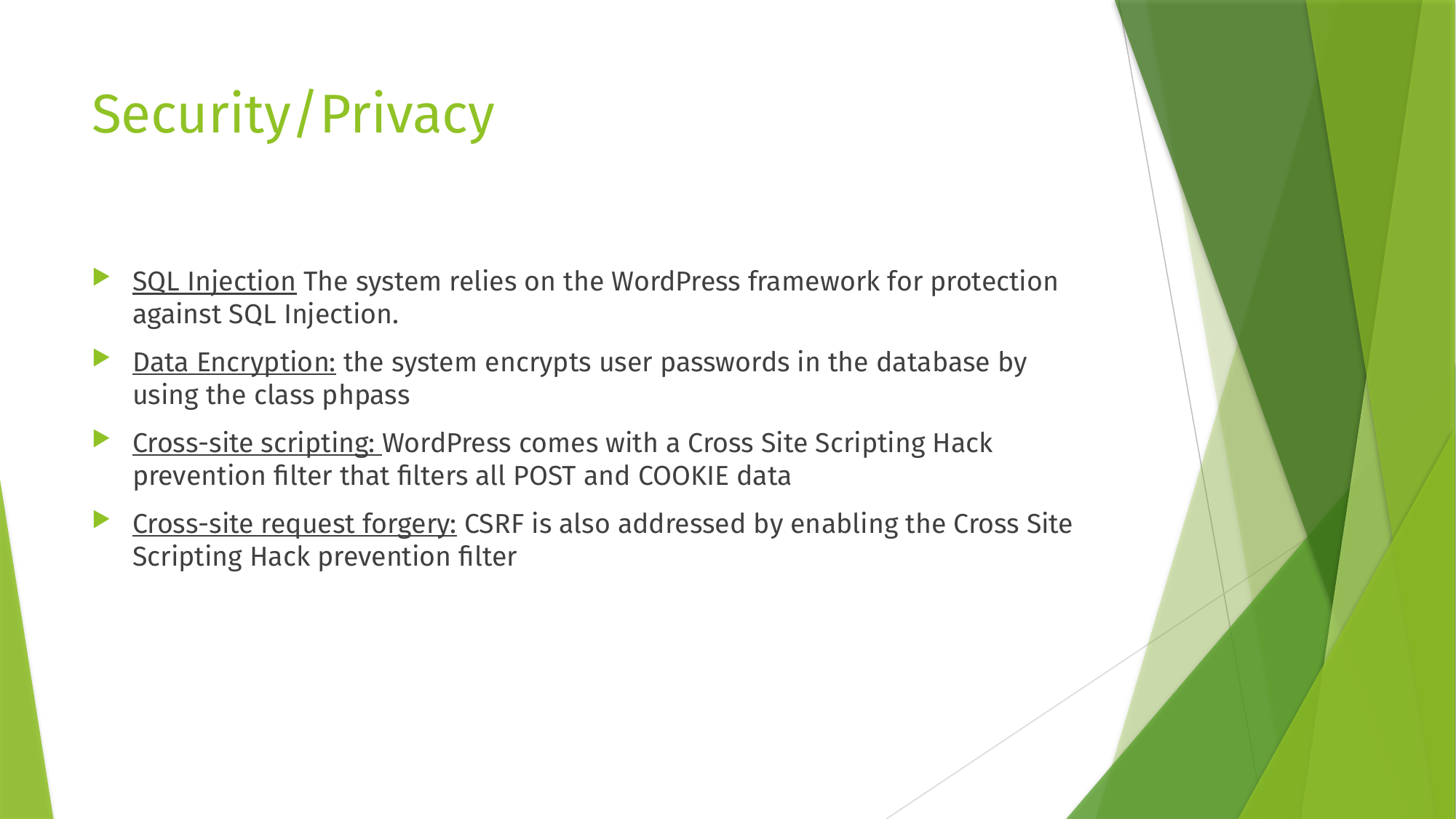

# Security/Privacy
SQL Injection The system relies on the WordPress framework for protection against SQL Injection.
Data Encryption: the system encrypts user passwords in the database by using the class phpass
Cross-site scripting: WordPress comes with a Cross Site Scripting Hack prevention filter that filters all POST and COOKIE data
Cross-site request forgery: CSRF is also addressed by enabling the Cross Site Scripting Hack prevention filter